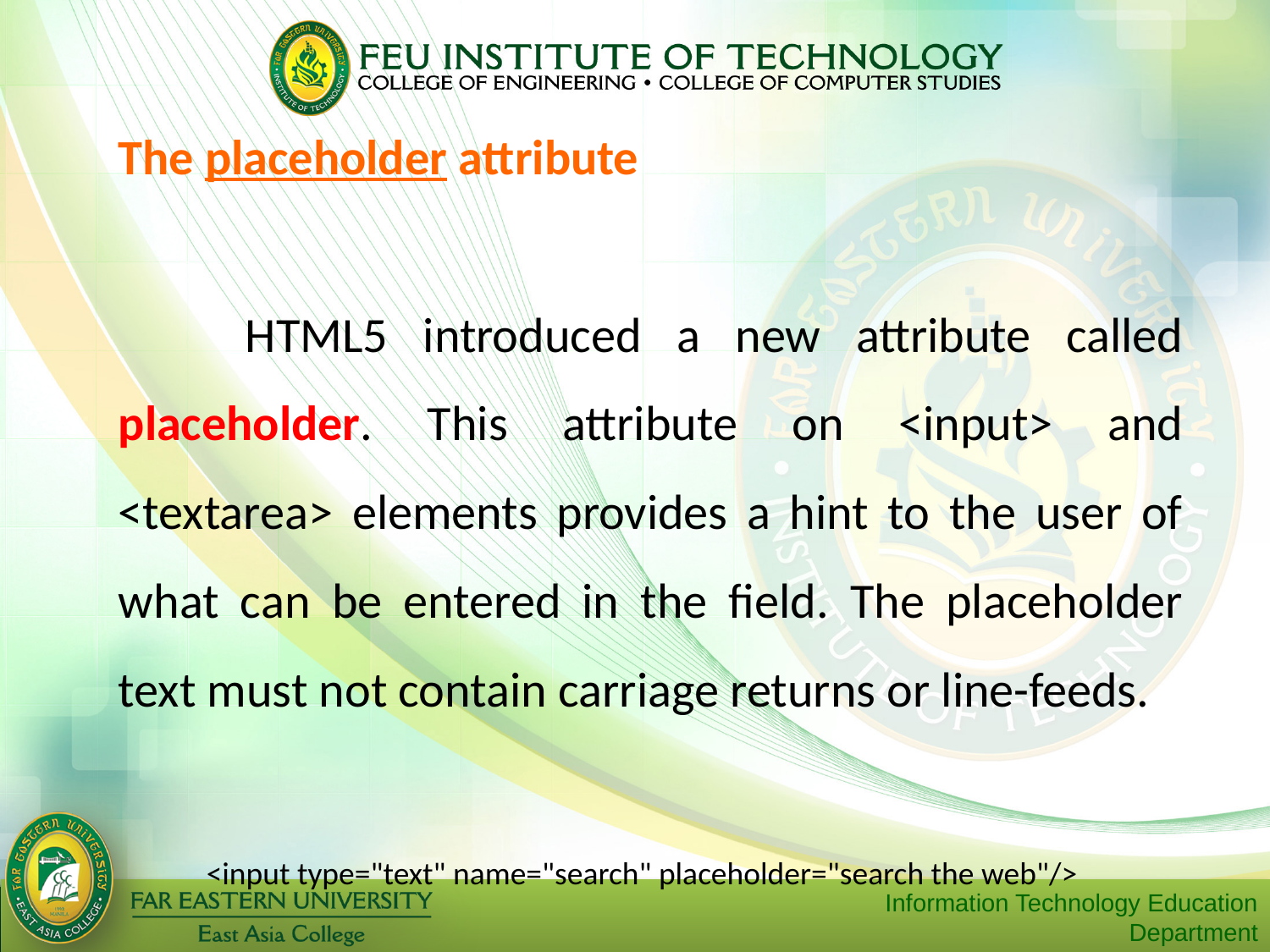

The placeholder attribute

	HTML5 introduced a new attribute called placeholder. This attribute on <input> and <textarea> elements provides a hint to the user of what can be entered in the field. The placeholder text must not contain carriage returns or line-feeds.

<input type="text" name="search" placeholder="search the web"/>